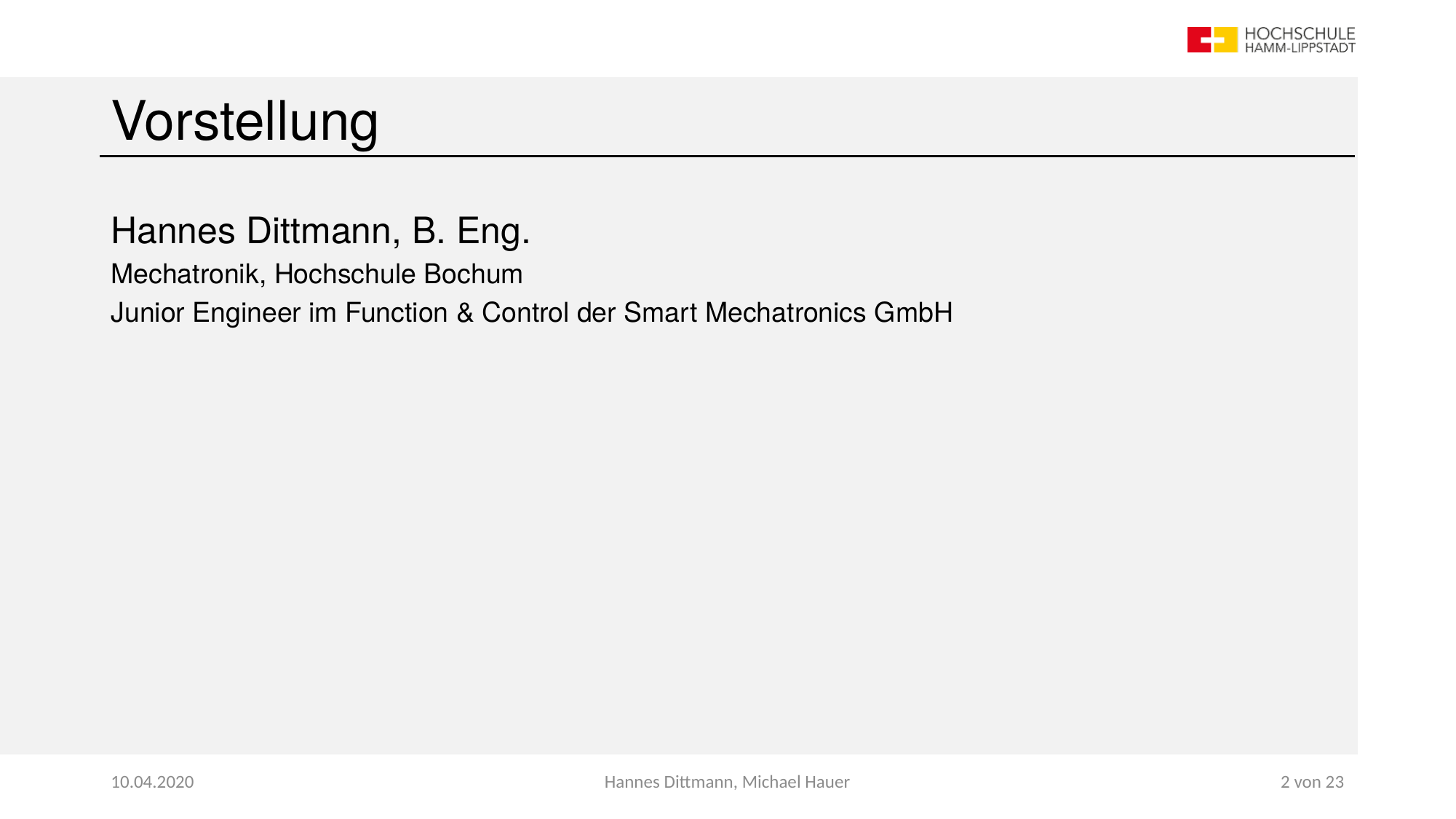

# Vorstellung
Hannes Dittmann, B. Eng.
Mechatronik, Hochschule Bochum
Junior Engineer im Function & Control der Smart Mechatronics GmbH
10.04.2020
Hannes Dittmann, Michael Hauer
2 von 23